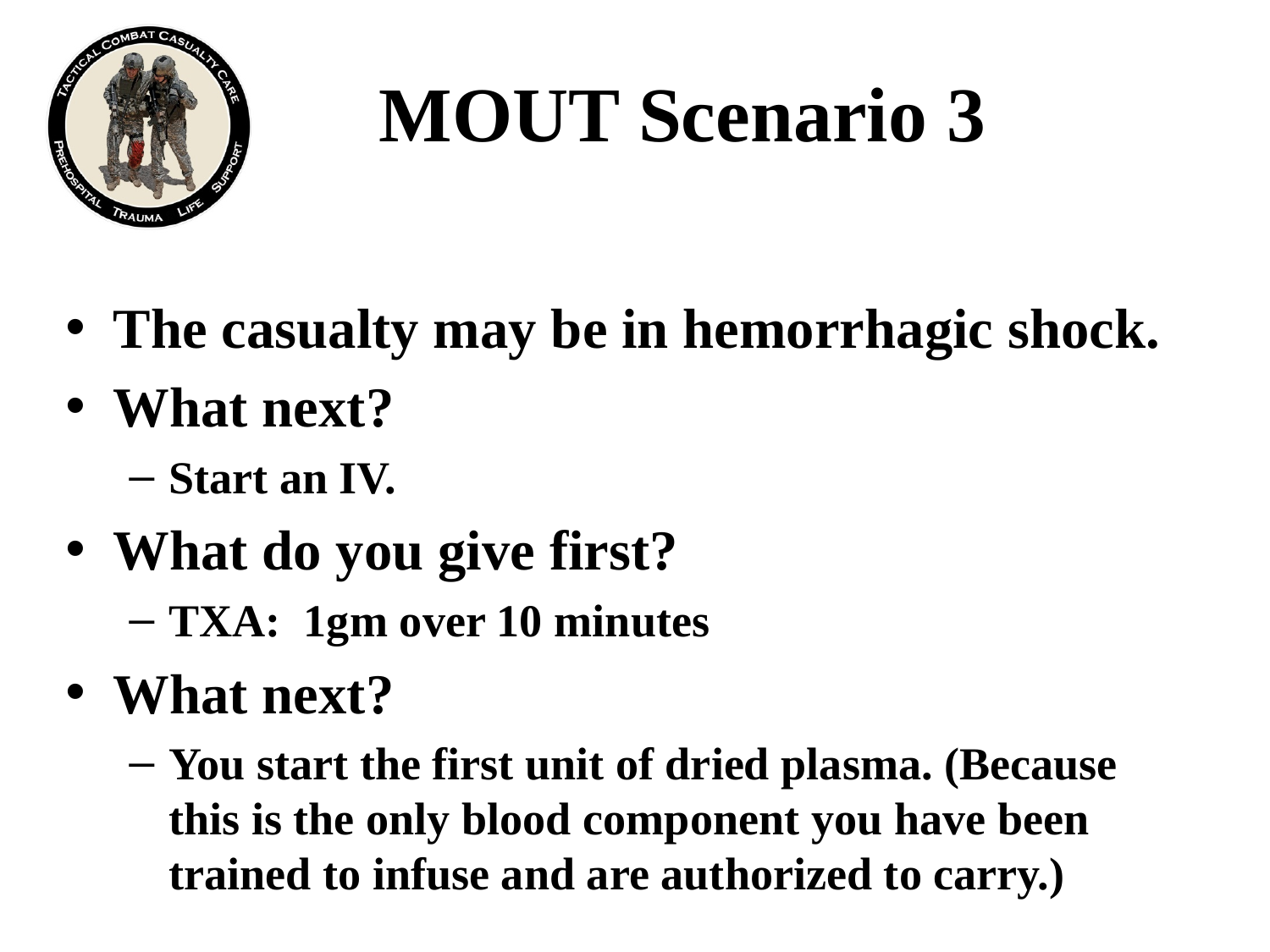

# MOUT Scenario 3
The casualty may be in hemorrhagic shock.
What next?
Start an IV.
What do you give first?
TXA:  1gm over 10 minutes
What next?
You start the first unit of dried plasma. (Because this is the only blood component you have been trained to infuse and are authorized to carry.)